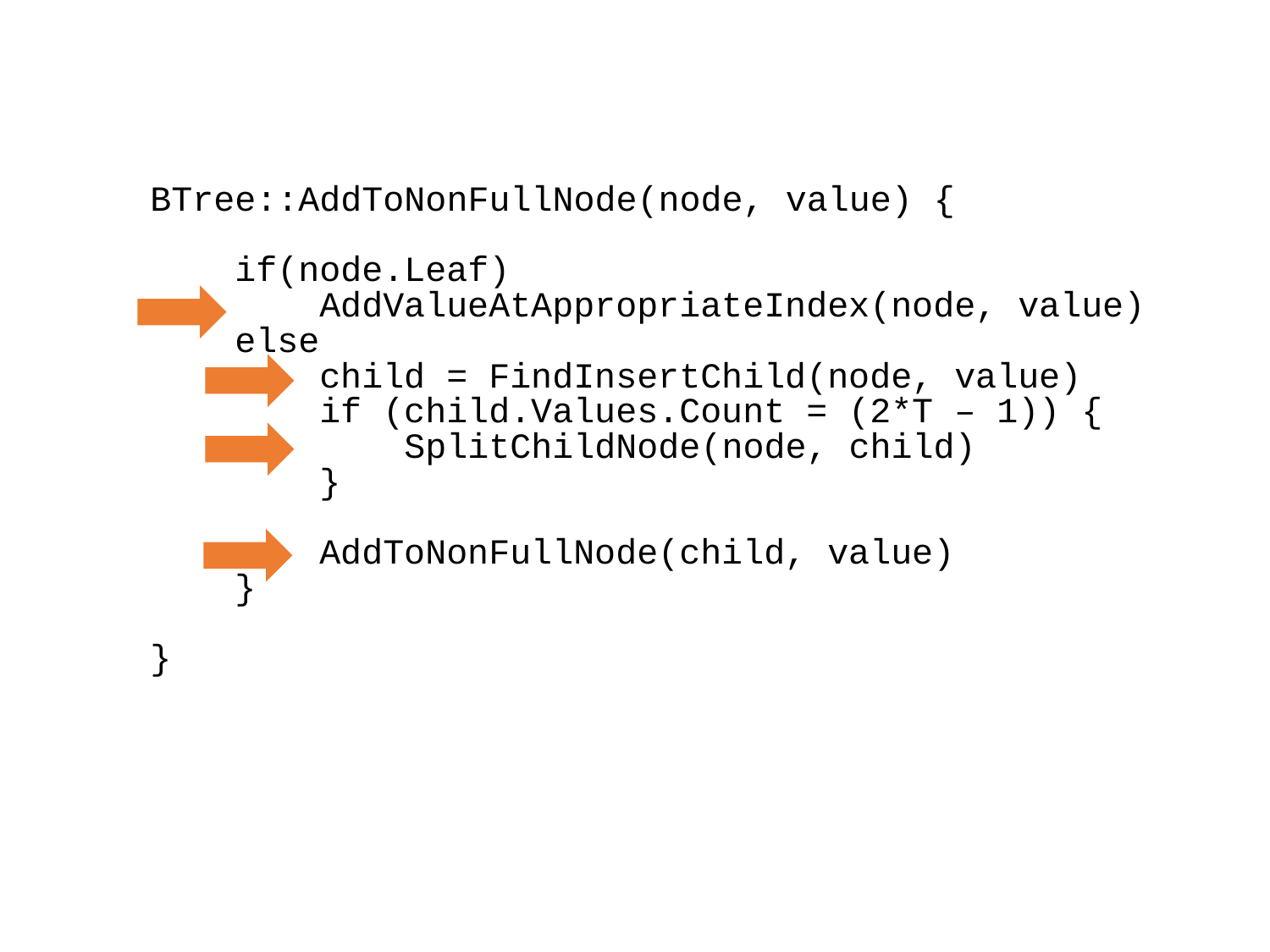

BTree::AddToNonFullNode(node, value) {

    if(node.Leaf)
        AddValueAtAppropriateIndex(node, value)
    else
        child = FindInsertChild(node, value)
        if (child.Values.Count = (2*T – 1)) {
            SplitChildNode(node, child)
        }

        AddToNonFullNode(child, value)
    }

}